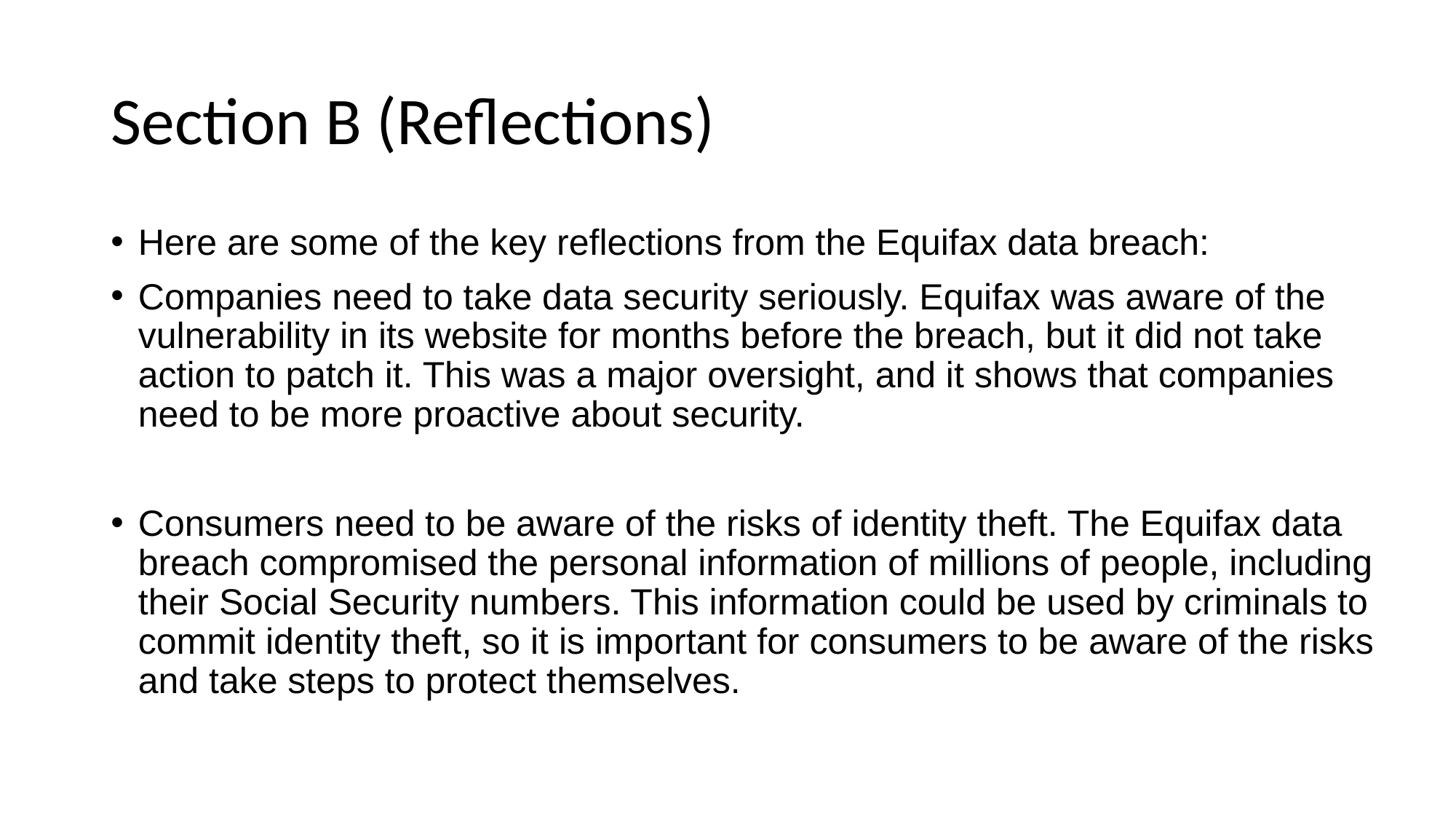

# Section B (Reflections)
Here are some of the key reflections from the Equifax data breach:
Companies need to take data security seriously. Equifax was aware of the vulnerability in its website for months before the breach, but it did not take action to patch it. This was a major oversight, and it shows that companies need to be more proactive about security.

Consumers need to be aware of the risks of identity theft. The Equifax data breach compromised the personal information of millions of people, including their Social Security numbers. This information could be used by criminals to commit identity theft, so it is important for consumers to be aware of the risks and take steps to protect themselves.